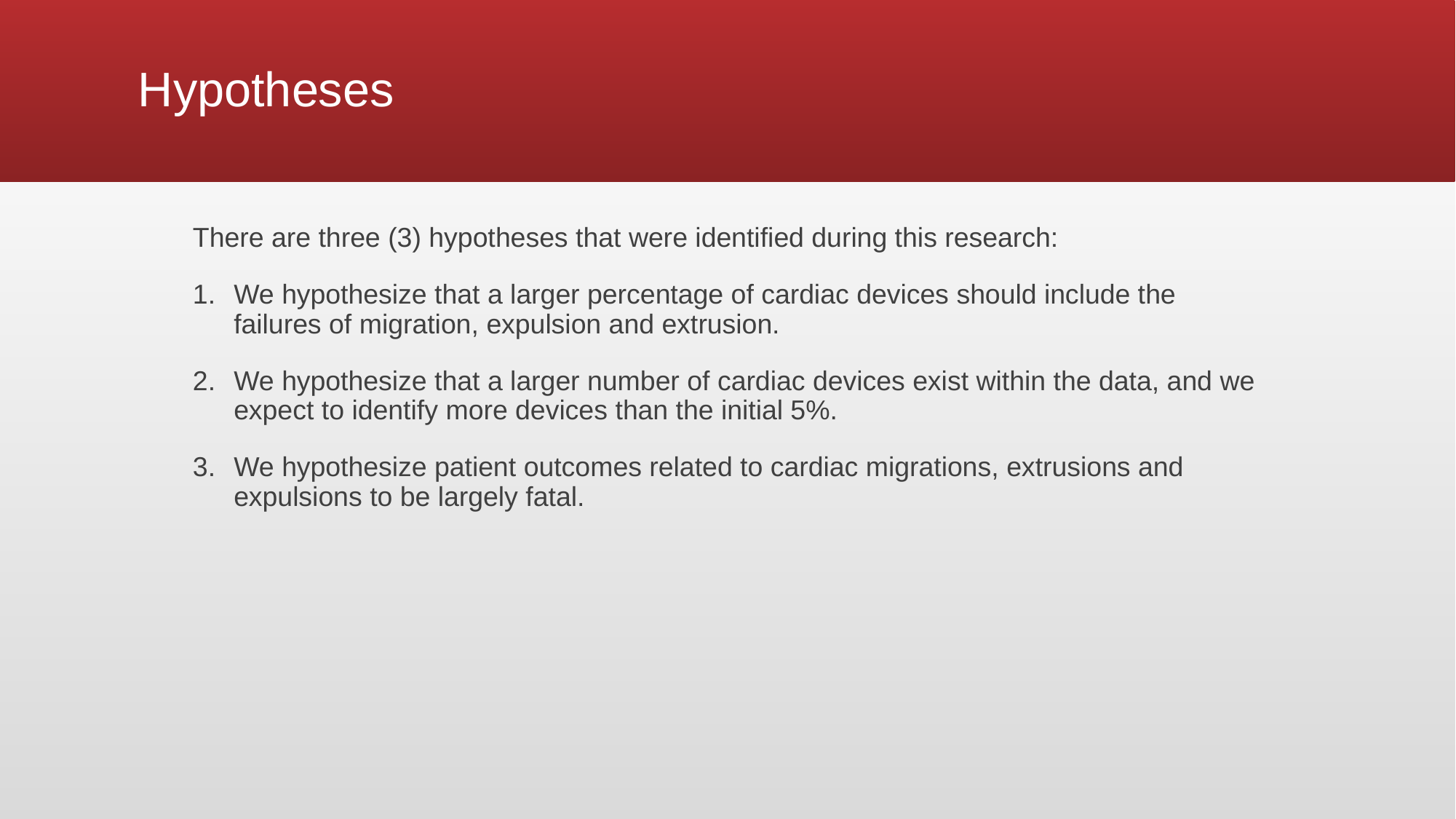

# Hypotheses
There are three (3) hypotheses that were identified during this research:
We hypothesize that a larger percentage of cardiac devices should include the failures of migration, expulsion and extrusion.
We hypothesize that a larger number of cardiac devices exist within the data, and we expect to identify more devices than the initial 5%.
We hypothesize patient outcomes related to cardiac migrations, extrusions and expulsions to be largely fatal.